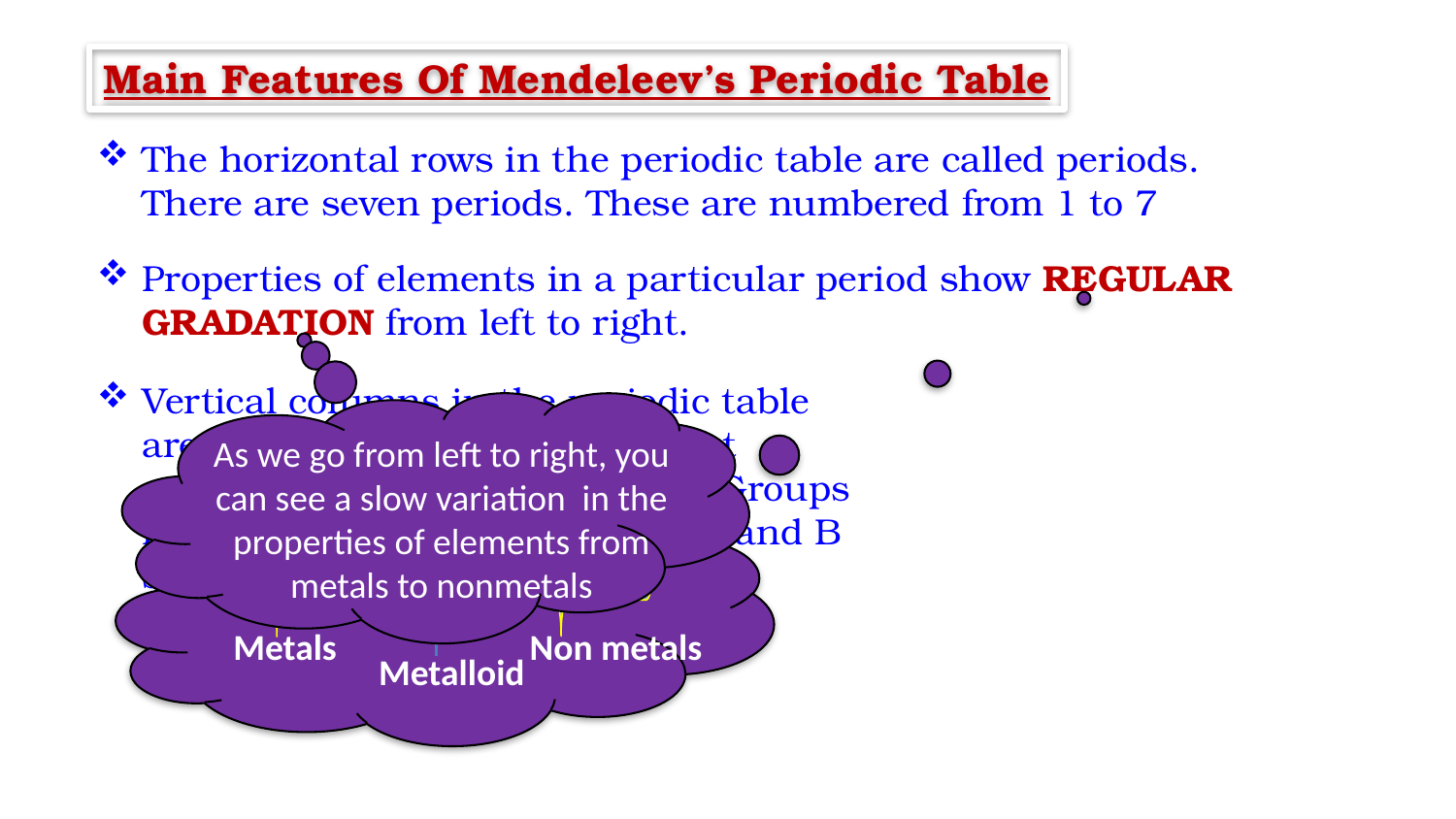

Main Features Of Mendeleev’s Periodic Table
The horizontal rows in the periodic table are called periods. There are seven periods. These are numbered from 1 to 7
Properties of elements in a particular period show REGULAR GRADATION from left to right.
Vertical columns in the periodic table are called groups. There are eight groups numbered from I to VIII. Groups I to VII are further divided into A and B subgroups.

As we go from left to right, you can see a slow variation  in the properties of elements from metals to nonmetals

Li  Be 	     B      C   N  O  F
Metals
Non metals
Metalloid